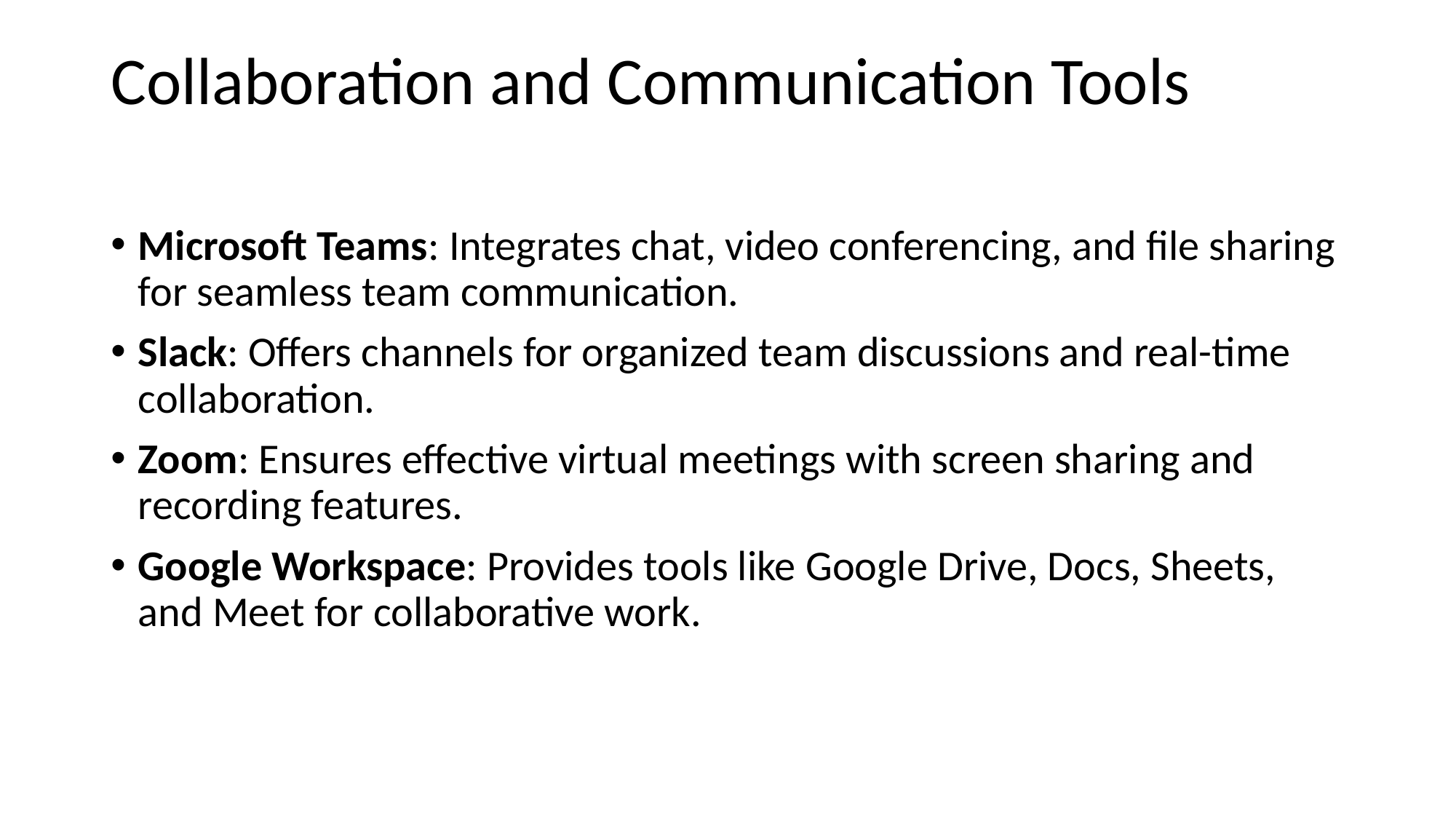

# Collaboration and Communication Tools
Microsoft Teams: Integrates chat, video conferencing, and file sharing for seamless team communication.
Slack: Offers channels for organized team discussions and real-time collaboration.
Zoom: Ensures effective virtual meetings with screen sharing and recording features.
Google Workspace: Provides tools like Google Drive, Docs, Sheets, and Meet for collaborative work.